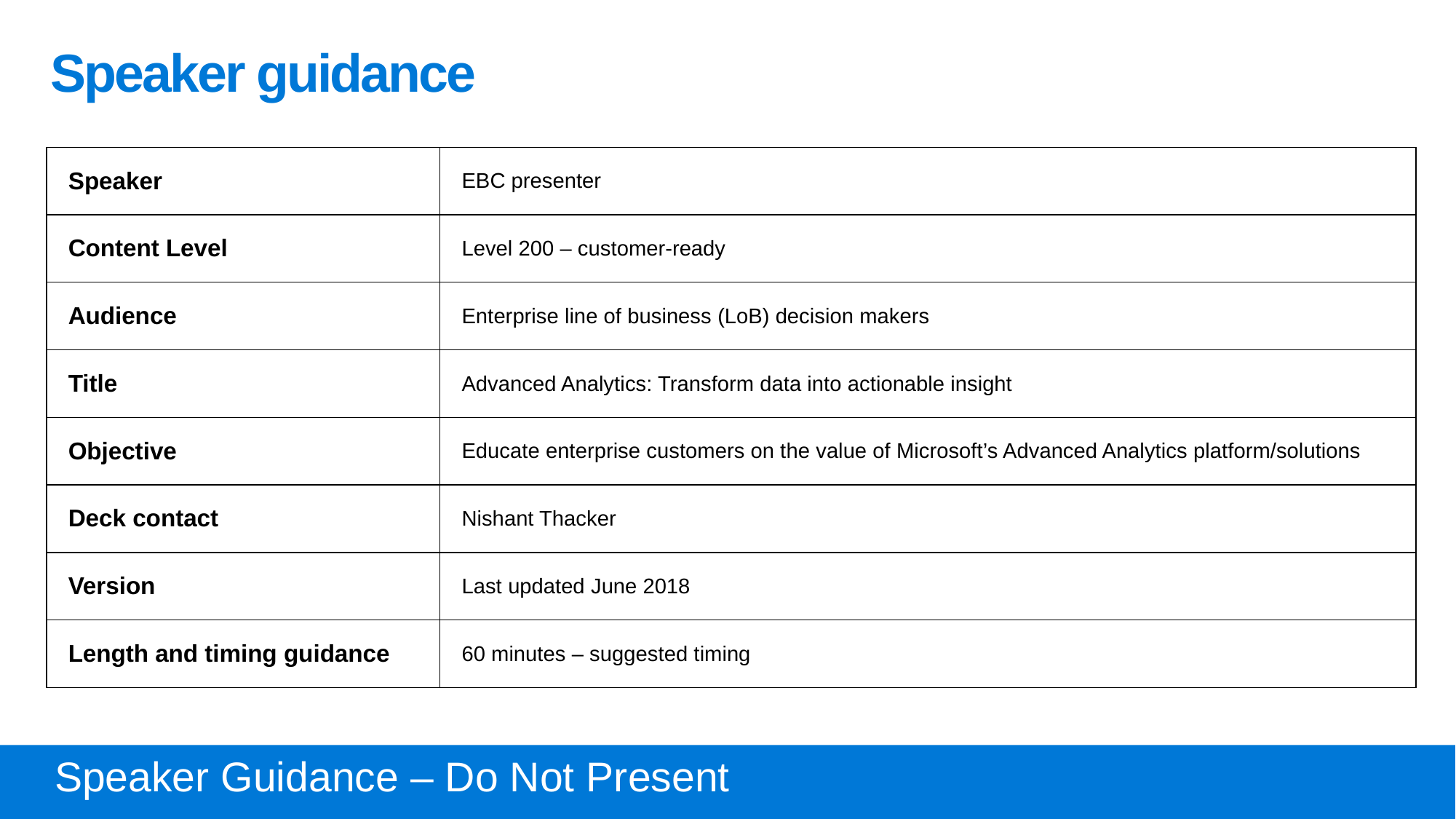

# Speaker guidance
| Speaker | EBC presenter |
| --- | --- |
| Content Level | Level 200 – customer-ready |
| Audience | Enterprise line of business (LoB) decision makers |
| Title | Advanced Analytics: Transform data into actionable insight |
| Objective | Educate enterprise customers on the value of Microsoft’s Advanced Analytics platform/solutions |
| Deck contact | Nishant Thacker |
| Version | Last updated June 2018 |
| Length and timing guidance | 60 minutes – suggested timing |
Speaker Guidance – Do Not Present